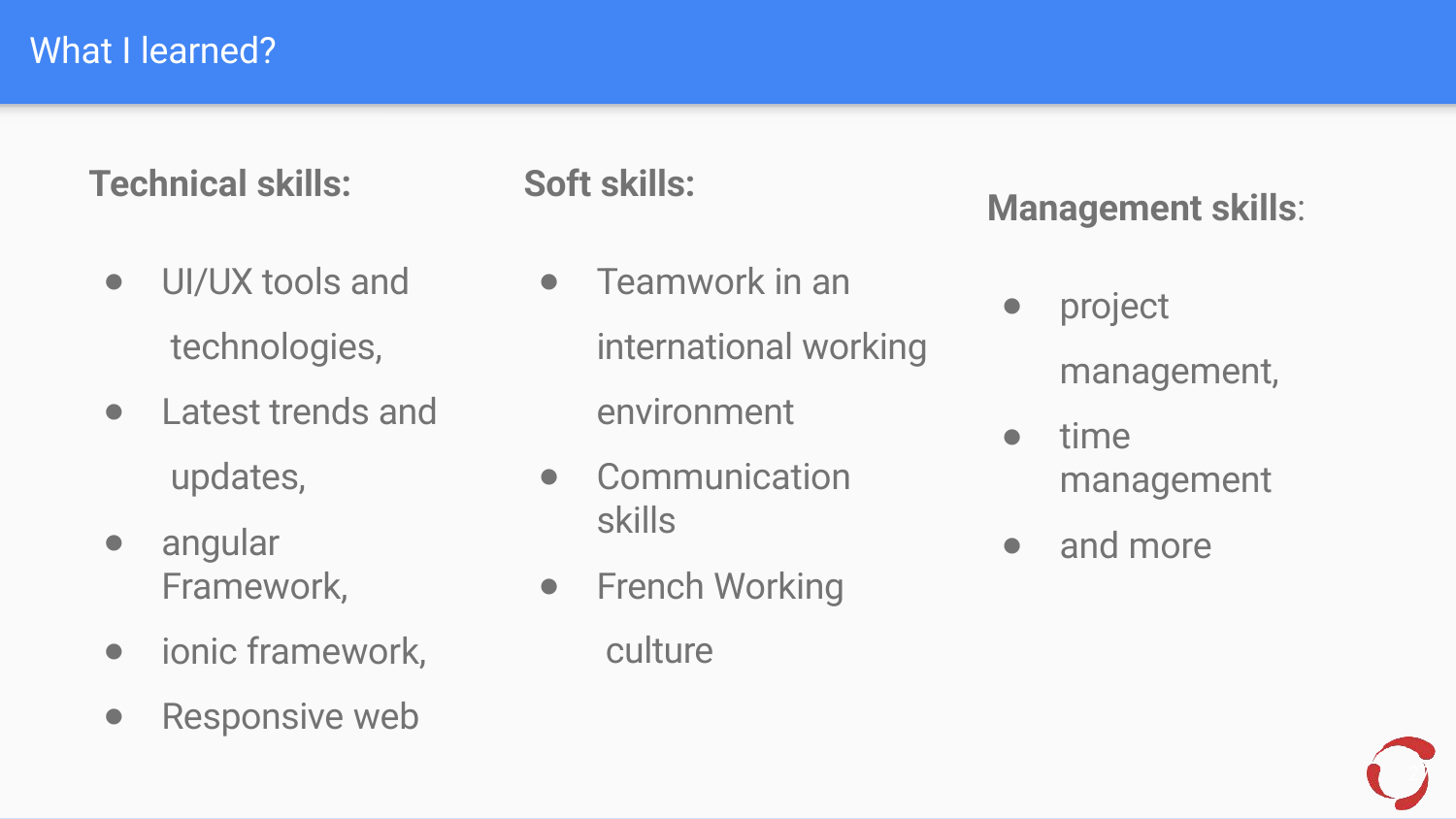

# What I learned?
Technical skills:
Soft skills:
Management skills:
UI/UX tools and  technologies,
Latest trends and  updates,
angular Framework,
ionic framework,
Responsive web
Teamwork in an  international working  environment
Communication skills
French Working  culture
project  management,
time management
and more
27